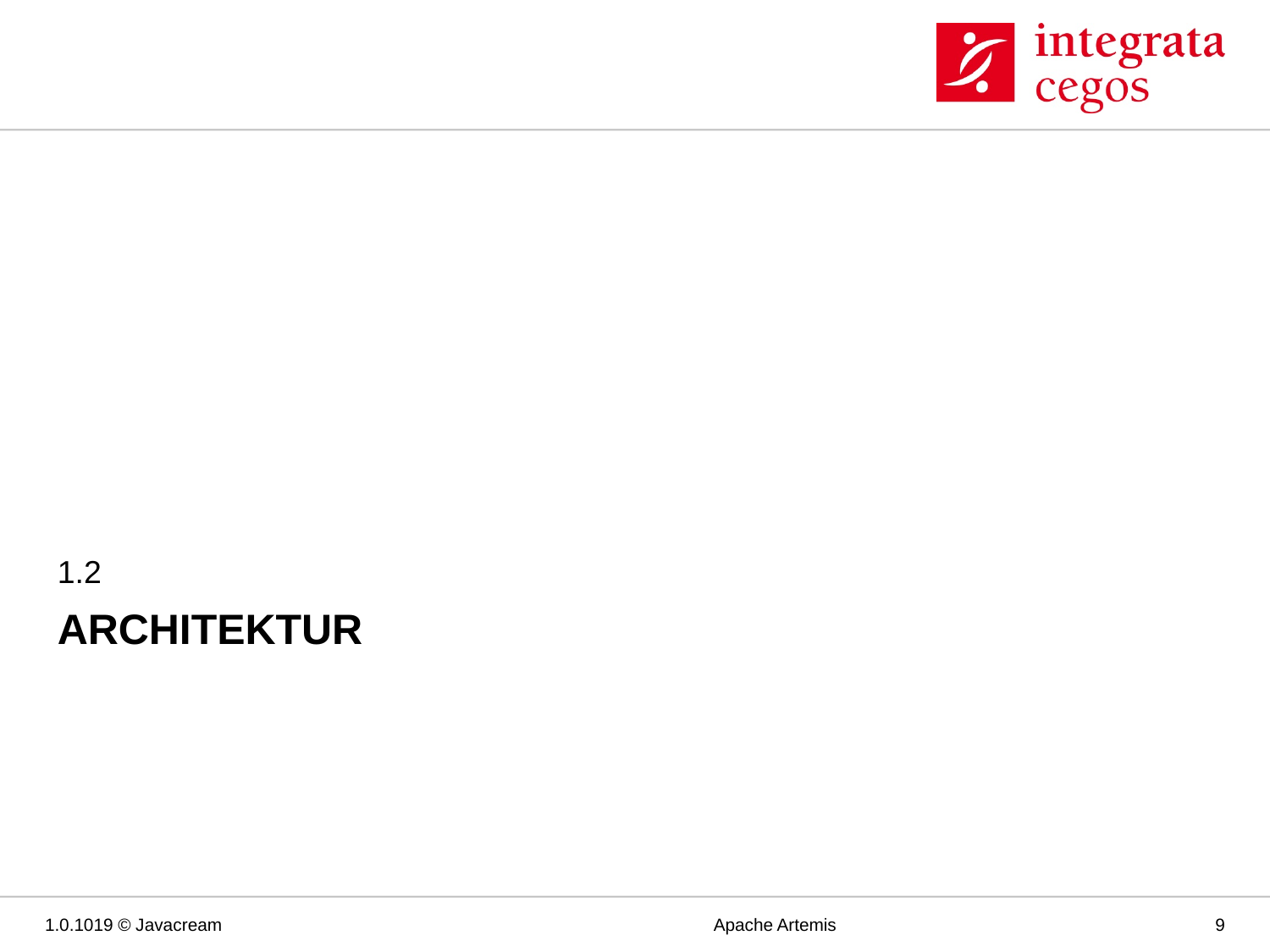

1.2
# Architektur
1.0.1019 © Javacream
Apache Artemis
9